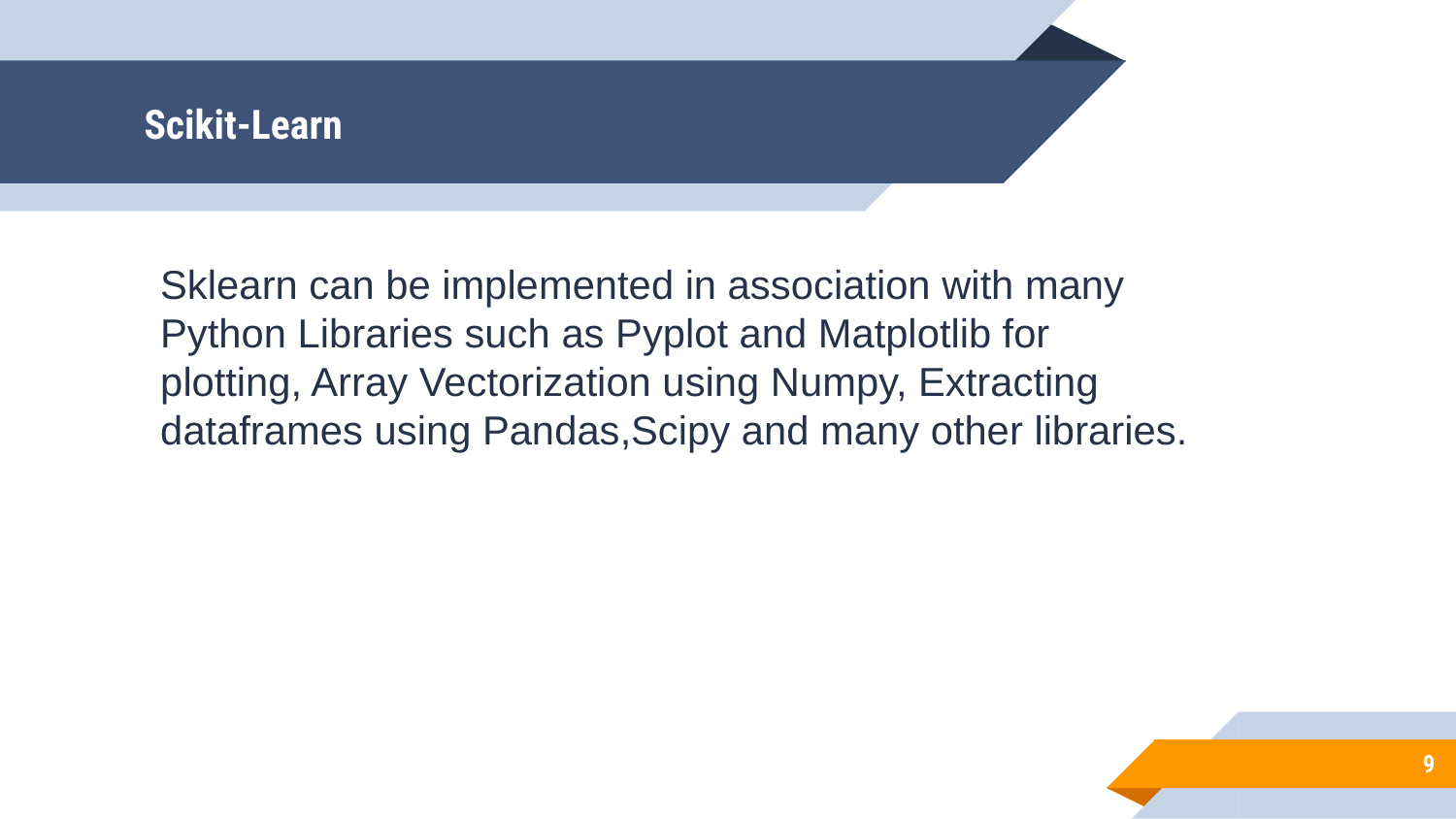

# Scikit-Learn
Sklearn can be implemented in association with many Python Libraries such as Pyplot and Matplotlib for plotting, Array Vectorization using Numpy, Extracting dataframes using Pandas,Scipy and many other libraries.

9